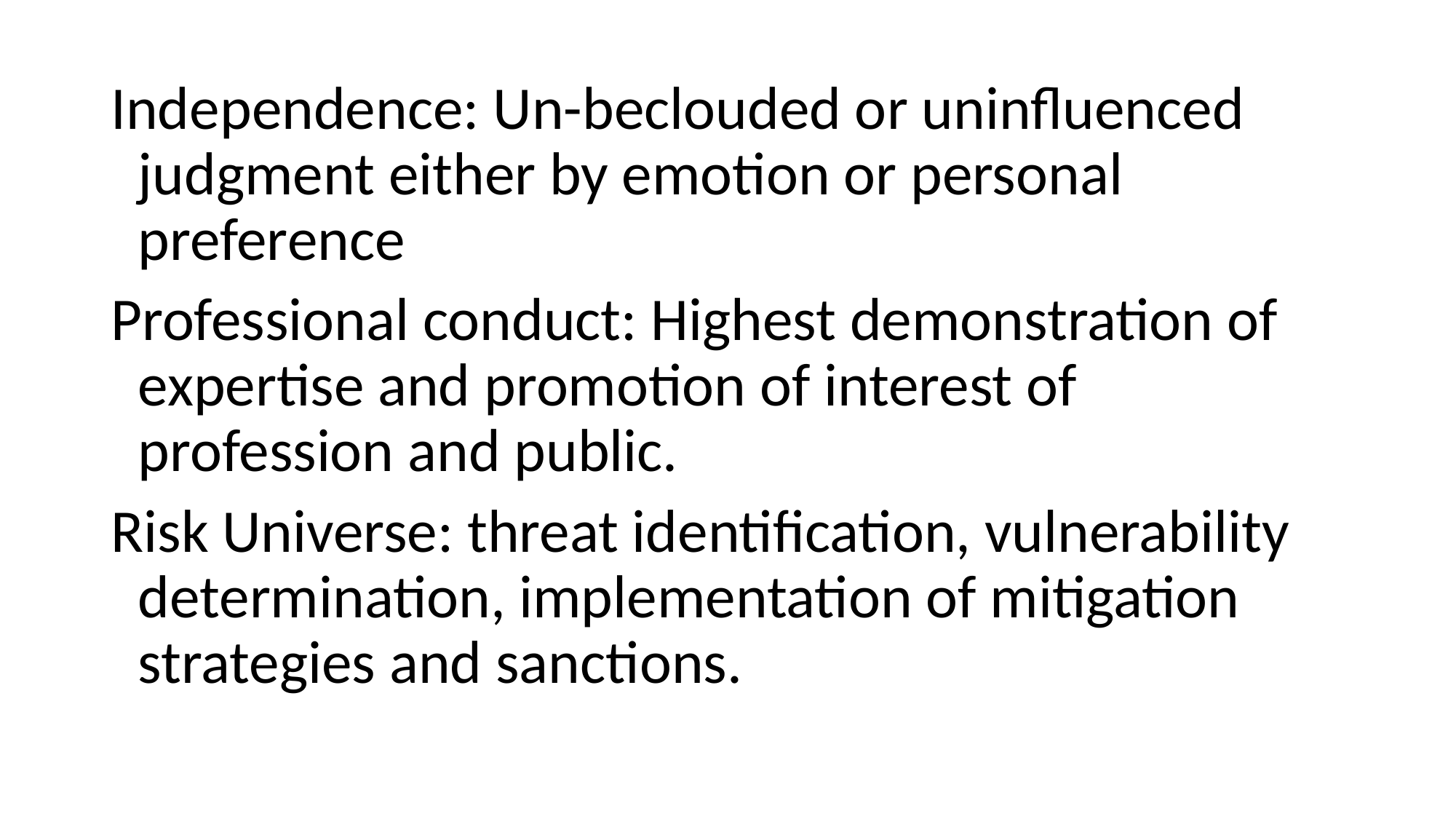

Independence: Un-beclouded or uninfluenced judgment either by emotion or personal preference
Professional conduct: Highest demonstration of expertise and promotion of interest of profession and public.
Risk Universe: threat identification, vulnerability determination, implementation of mitigation strategies and sanctions.